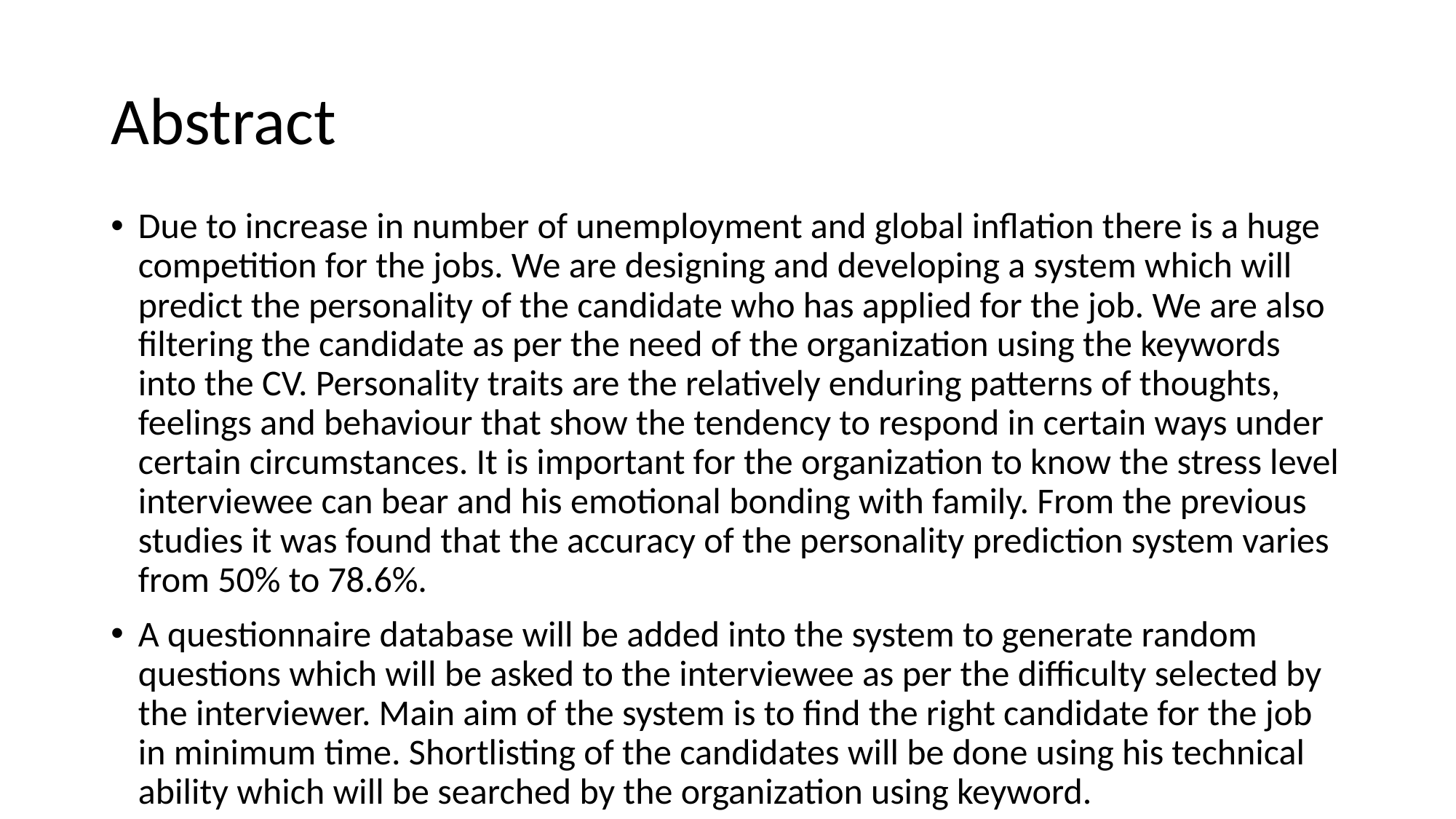

# Abstract
Due to increase in number of unemployment and global inflation there is a huge competition for the jobs. We are designing and developing a system which will predict the personality of the candidate who has applied for the job. We are also filtering the candidate as per the need of the organization using the keywords into the CV. Personality traits are the relatively enduring patterns of thoughts, feelings and behaviour that show the tendency to respond in certain ways under certain circumstances. It is important for the organization to know the stress level interviewee can bear and his emotional bonding with family. From the previous studies it was found that the accuracy of the personality prediction system varies from 50% to 78.6%.
A questionnaire database will be added into the system to generate random questions which will be asked to the interviewee as per the difficulty selected by the interviewer. Main aim of the system is to find the right candidate for the job in minimum time. Shortlisting of the candidates will be done using his technical ability which will be searched by the organization using keyword.